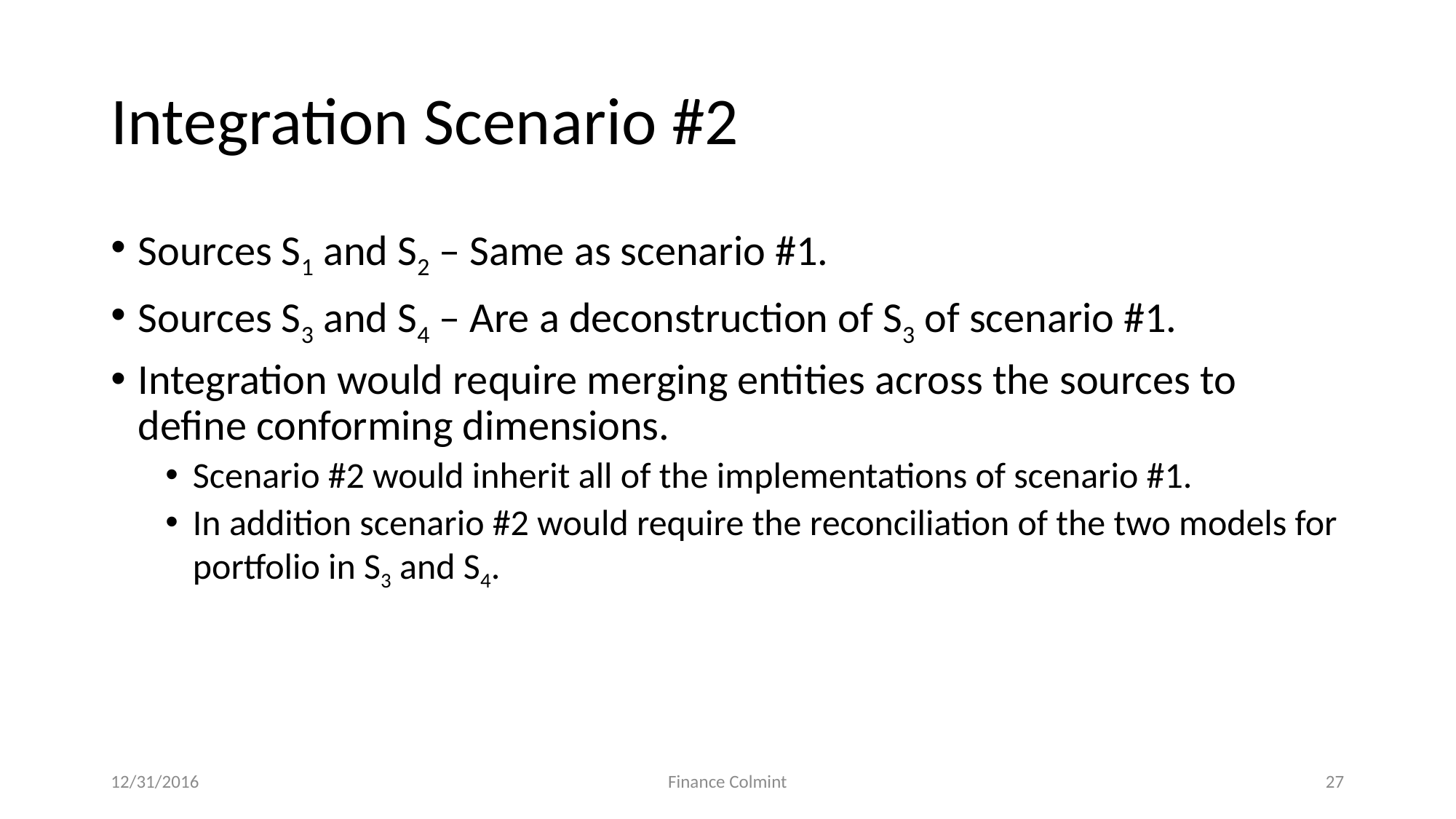

# Integration Scenario #2
Sources S1 and S2 – Same as scenario #1.
Sources S3 and S4 – Are a deconstruction of S3 of scenario #1.
Integration would require merging entities across the sources to define conforming dimensions.
Scenario #2 would inherit all of the implementations of scenario #1.
In addition scenario #2 would require the reconciliation of the two models for portfolio in S3 and S4.

12/31/2016
Finance Colmint
27